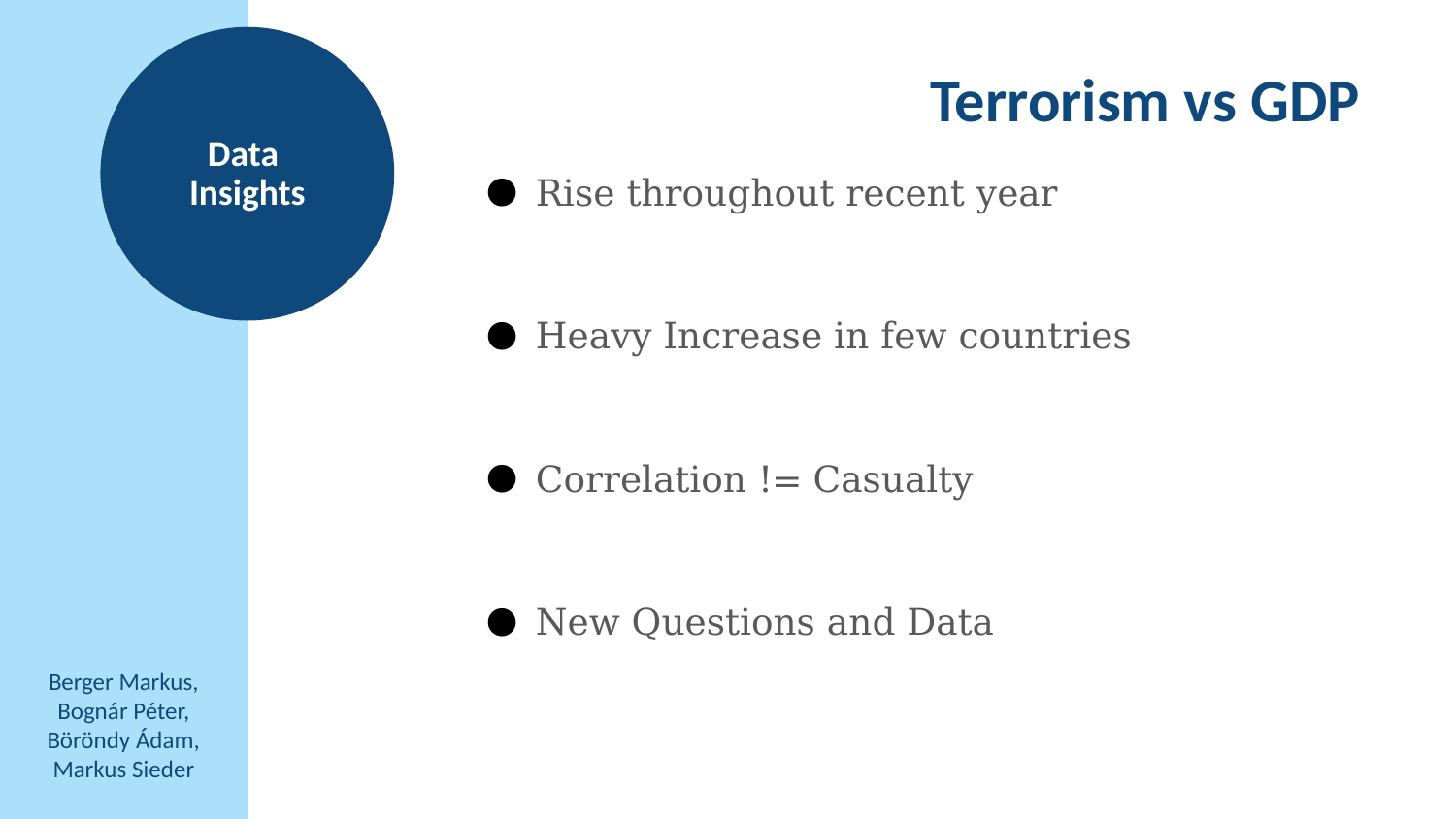

Data
Insights
Terrorism vs GDP
Rise throughout recent year

Heavy Increase in few countries

Correlation != Casualty

New Questions and Data

Berger Markus,
Bognár Péter,
Böröndy Ádam,
Markus Sieder